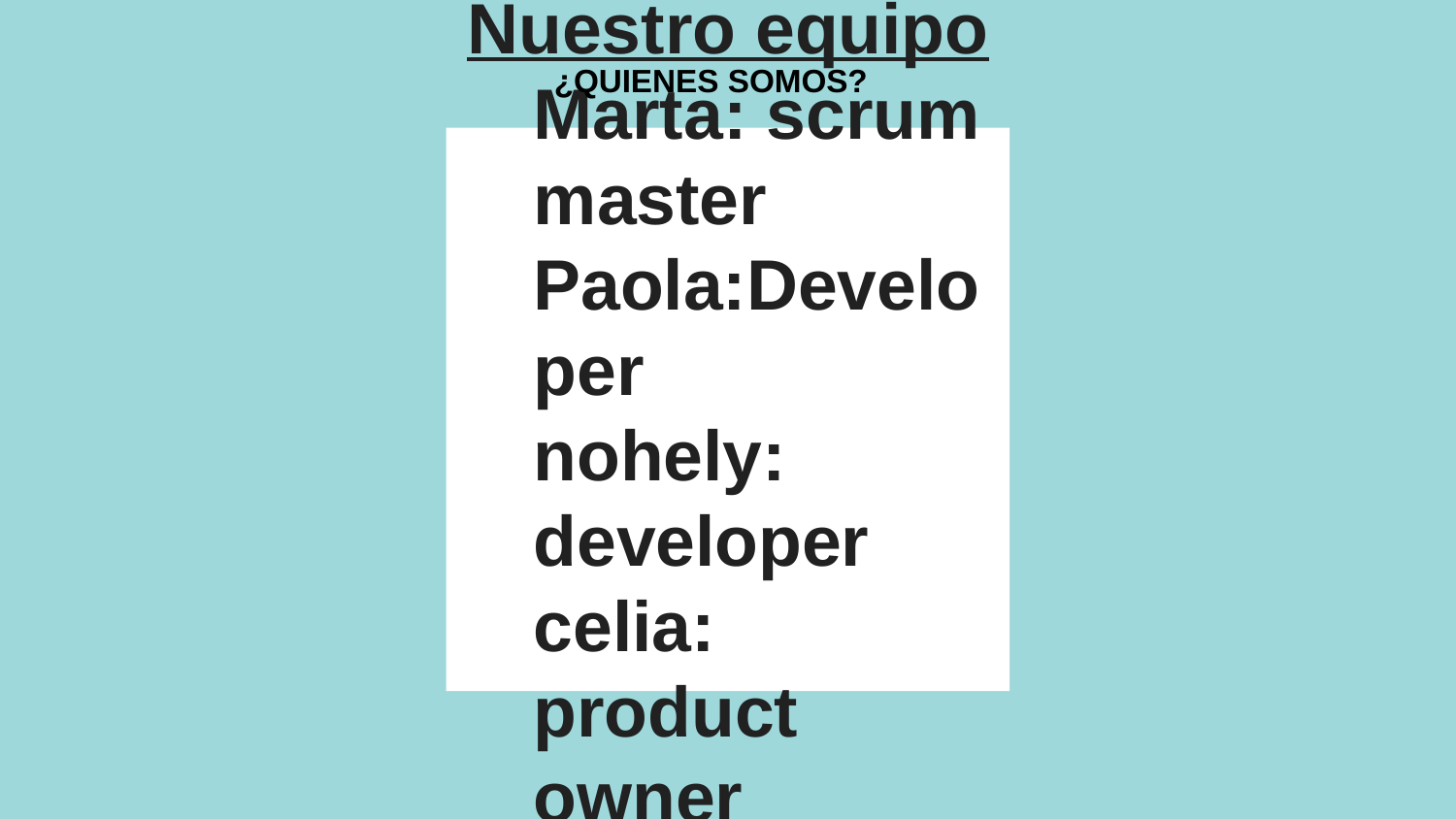

¿QUIENES SOMOS?
# Nuestro equipo
Marta: scrum master
Paola:Developer
nohely: developer
celia: product owner